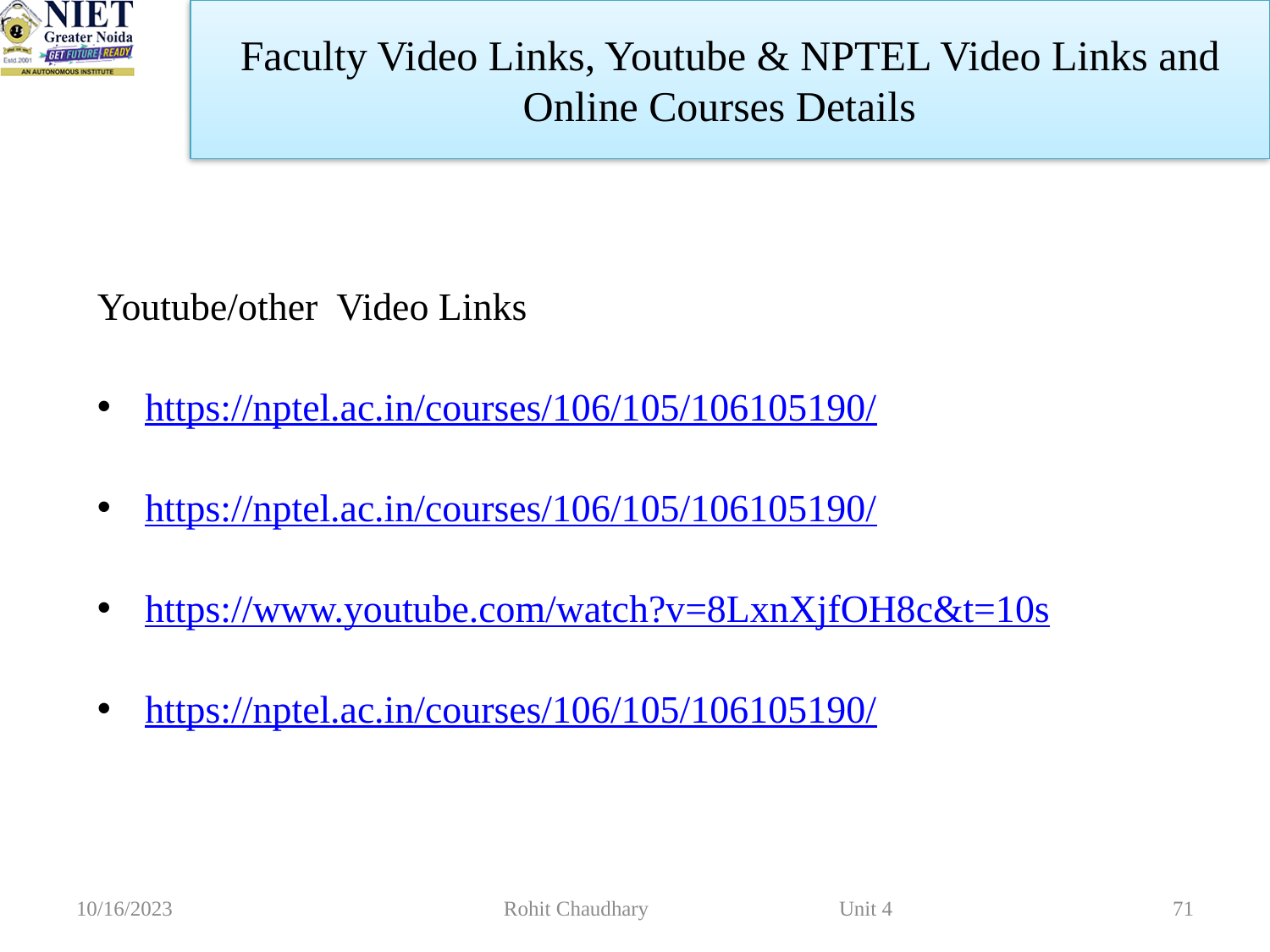

Faculty Video Links, Youtube & NPTEL Video Links and Online Courses Details
Youtube/other  Video Links
https://nptel.ac.in/courses/106/105/106105190/
https://nptel.ac.in/courses/106/105/106105190/
https://www.youtube.com/watch?v=8LxnXjfOH8c&t=10s
https://nptel.ac.in/courses/106/105/106105190/

10/16/2023
Rohit Chaudhary                                    Unit 4
71